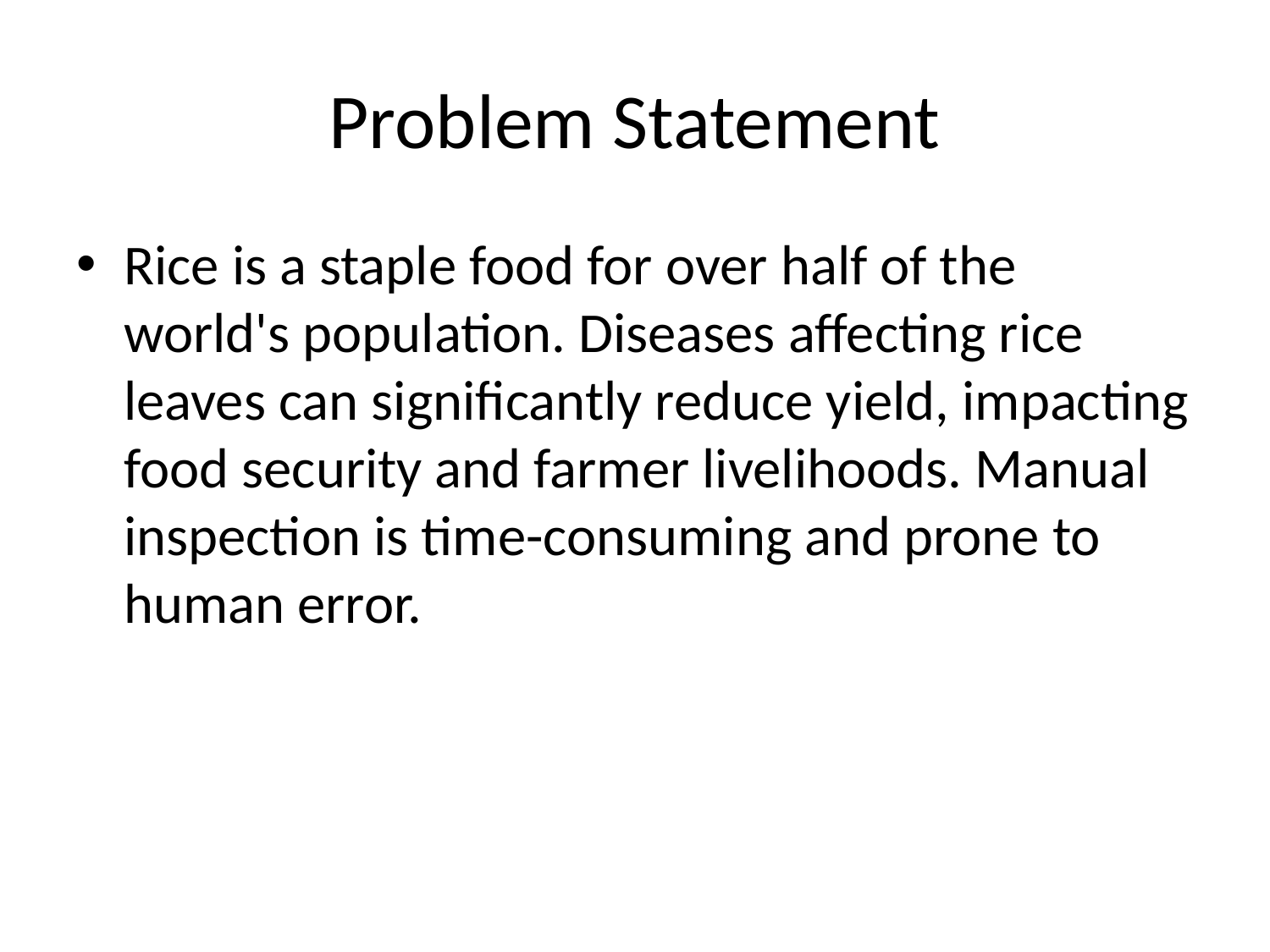

# Problem Statement
Rice is a staple food for over half of the world's population. Diseases affecting rice leaves can significantly reduce yield, impacting food security and farmer livelihoods. Manual inspection is time-consuming and prone to human error.